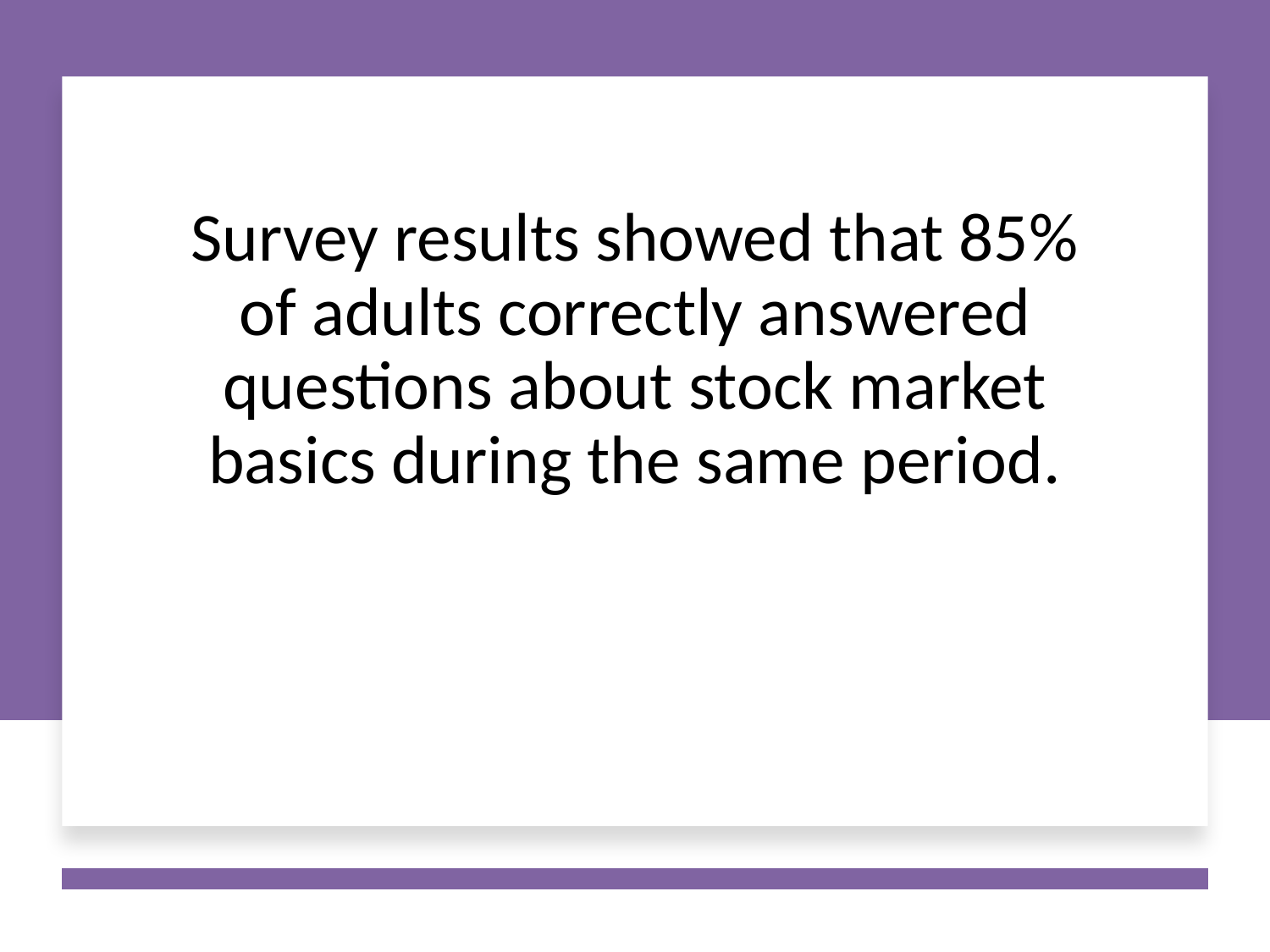

# Survey results showed that 85% of adults correctly answered questions about stock market basics during the same period.